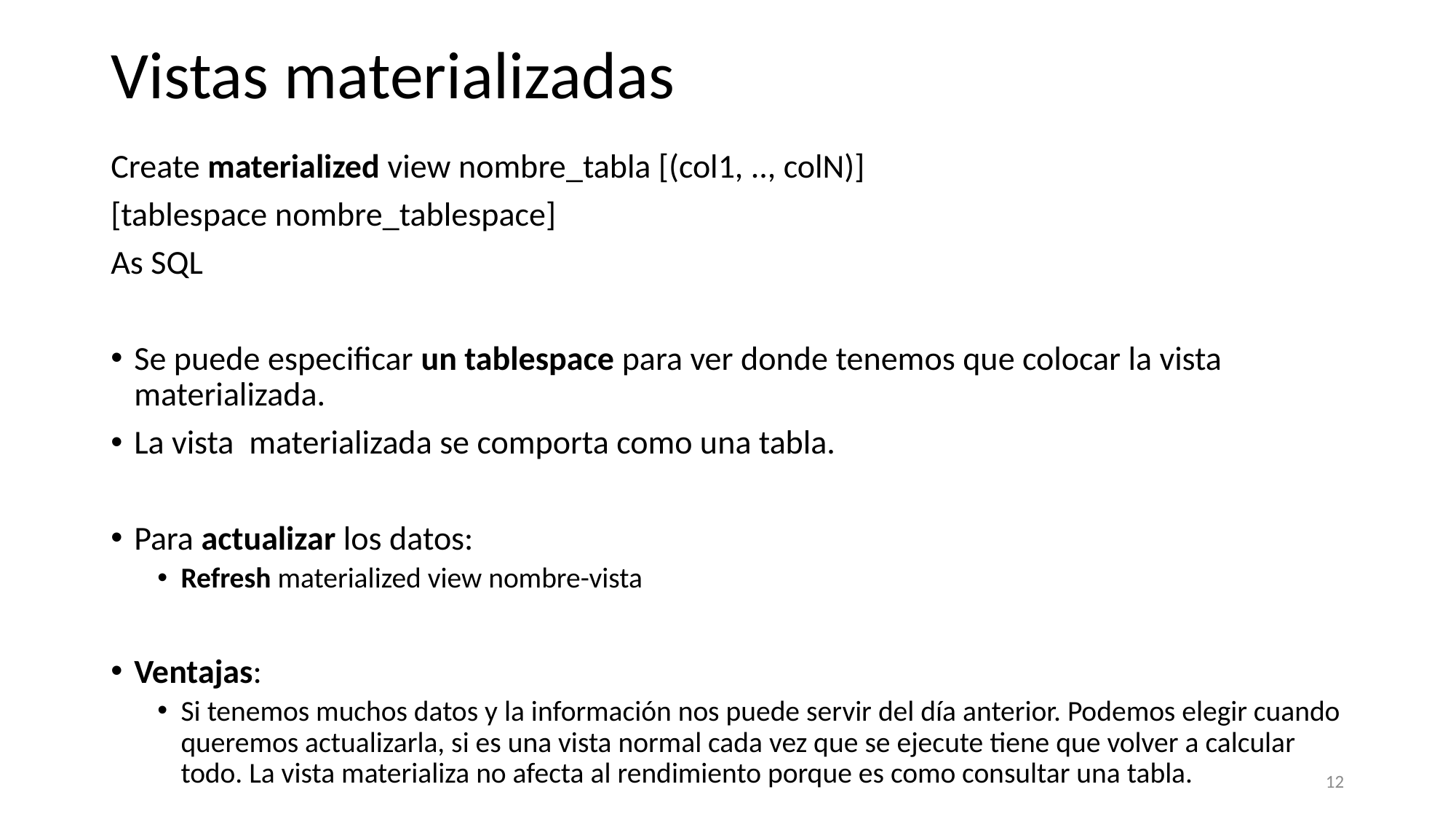

# Vistas materializadas
Create materialized view nombre_tabla [(col1, .., colN)]
[tablespace nombre_tablespace]
As SQL

Se puede especificar un tablespace para ver donde tenemos que colocar la vista materializada.
La vista  materializada se comporta como una tabla.

Para actualizar los datos:
Refresh materialized view nombre-vista

Ventajas:
Si tenemos muchos datos y la información nos puede servir del día anterior. Podemos elegir cuando queremos actualizarla, si es una vista normal cada vez que se ejecute tiene que volver a calcular todo. La vista materializa no afecta al rendimiento porque es como consultar una tabla.
12